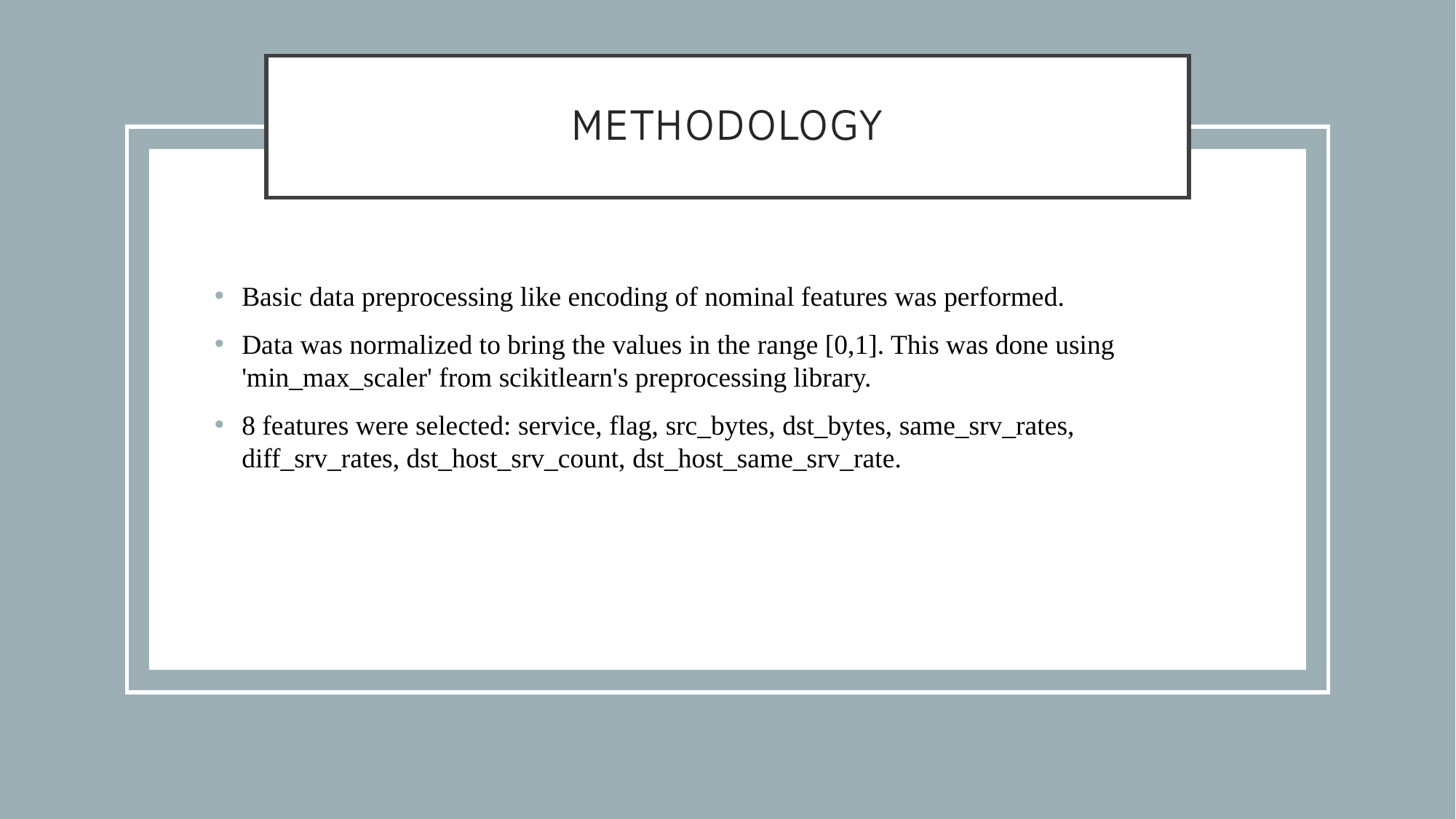

# methodology

Basic data preprocessing like encoding of nominal features was performed.
Data was normalized to bring the values in the range [0,1]. This was done using 'min_max_scaler' from scikitlearn's preprocessing library.
8 features were selected: service, flag, src_bytes, dst_bytes, same_srv_rates, diff_srv_rates, dst_host_srv_count, dst_host_same_srv_rate.